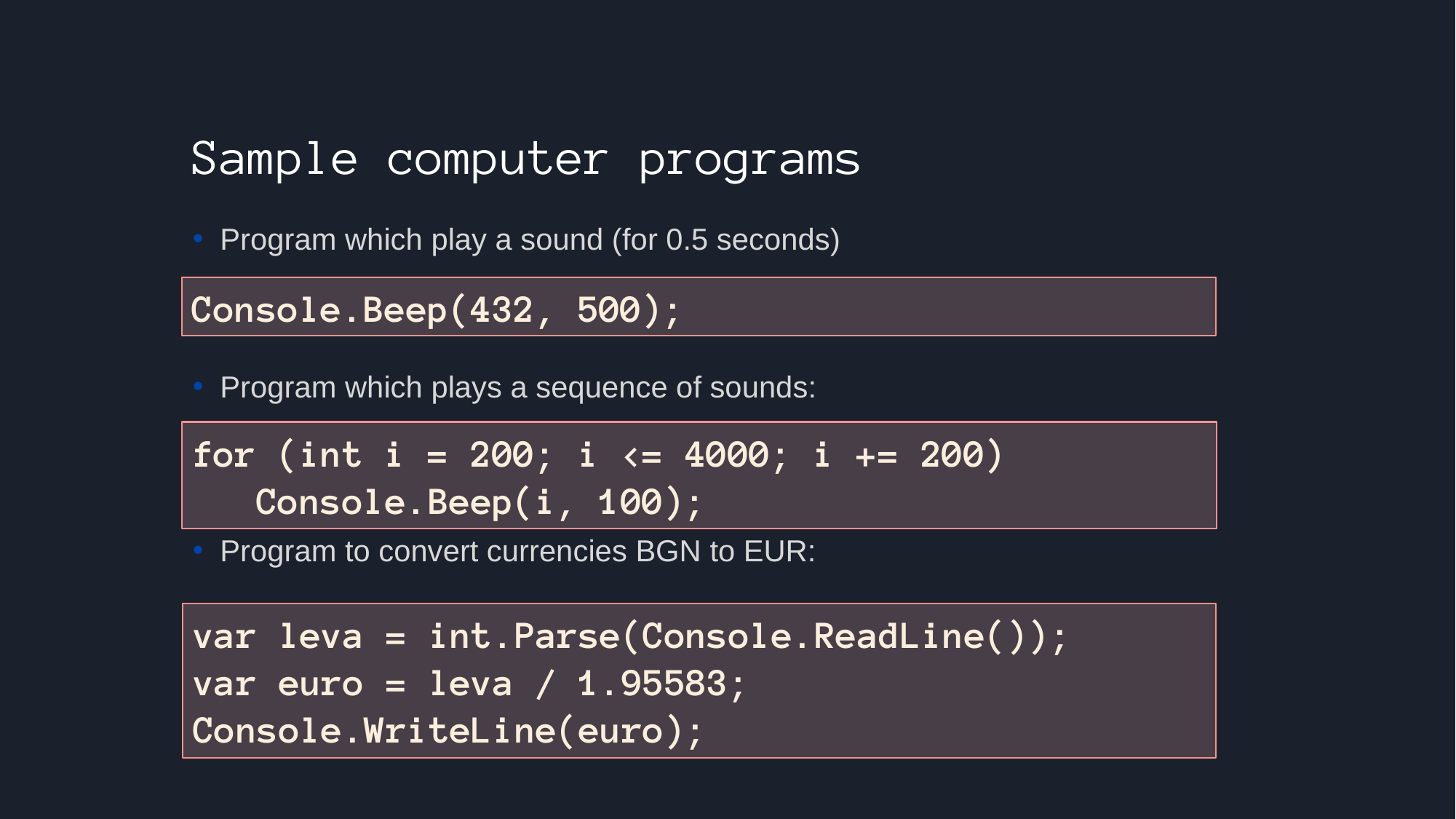

# Sample computer programs
Program which play a sound (for 0.5 seconds)

Program which plays a sequence of sounds:

Program to convert currencies BGN to EUR:

Console.Beep(432, 500);
for (int i = 200; i <= 4000; i += 200)
   Console.Beep(i, 100);
var leva = int.Parse(Console.ReadLine());
var euro = leva / 1.95583;
Console.WriteLine(euro);